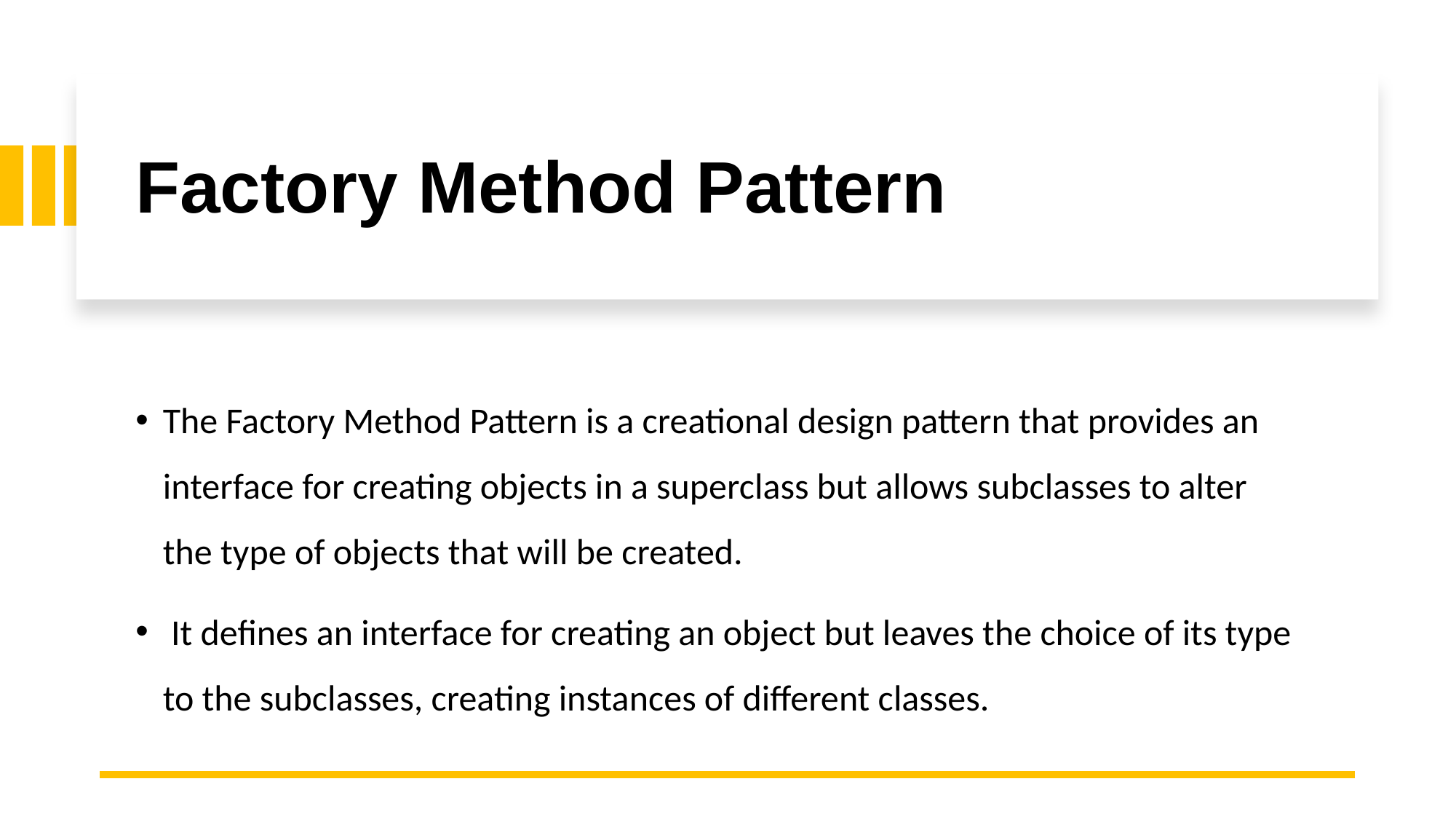

# Factory Method Pattern

The Factory Method Pattern is a creational design pattern that provides an interface for creating objects in a superclass but allows subclasses to alter the type of objects that will be created.
 It defines an interface for creating an object but leaves the choice of its type to the subclasses, creating instances of different classes.